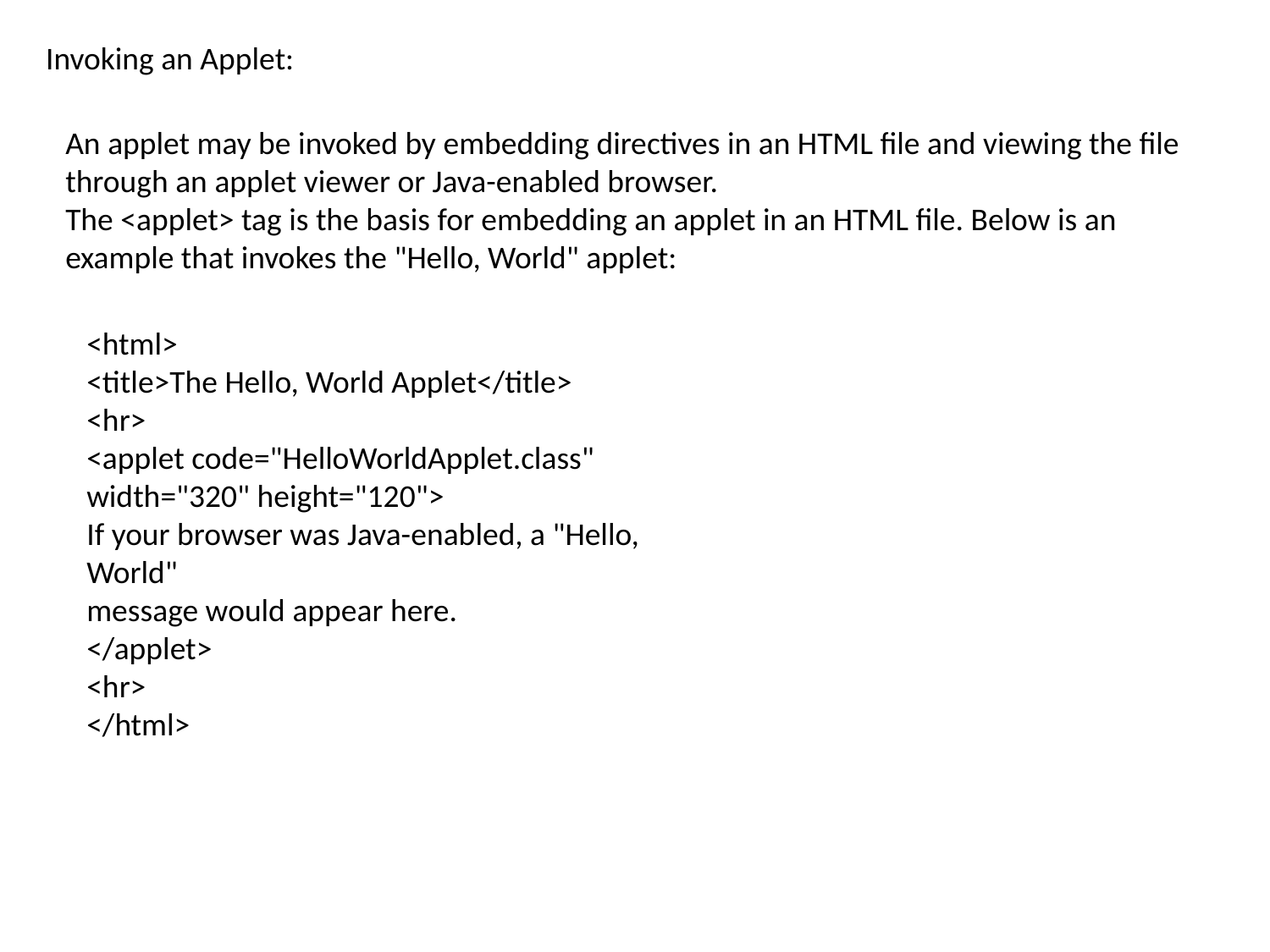

Invoking an Applet:
An applet may be invoked by embedding directives in an HTML file and viewing the file through an applet viewer or Java-enabled browser.
The <applet> tag is the basis for embedding an applet in an HTML file. Below is an example that invokes the "Hello, World" applet:
<html>
<title>The Hello, World Applet</title>
<hr>
<applet code="HelloWorldApplet.class" width="320" height="120">
If your browser was Java-enabled, a "Hello, World"
message would appear here.
</applet>
<hr>
</html>